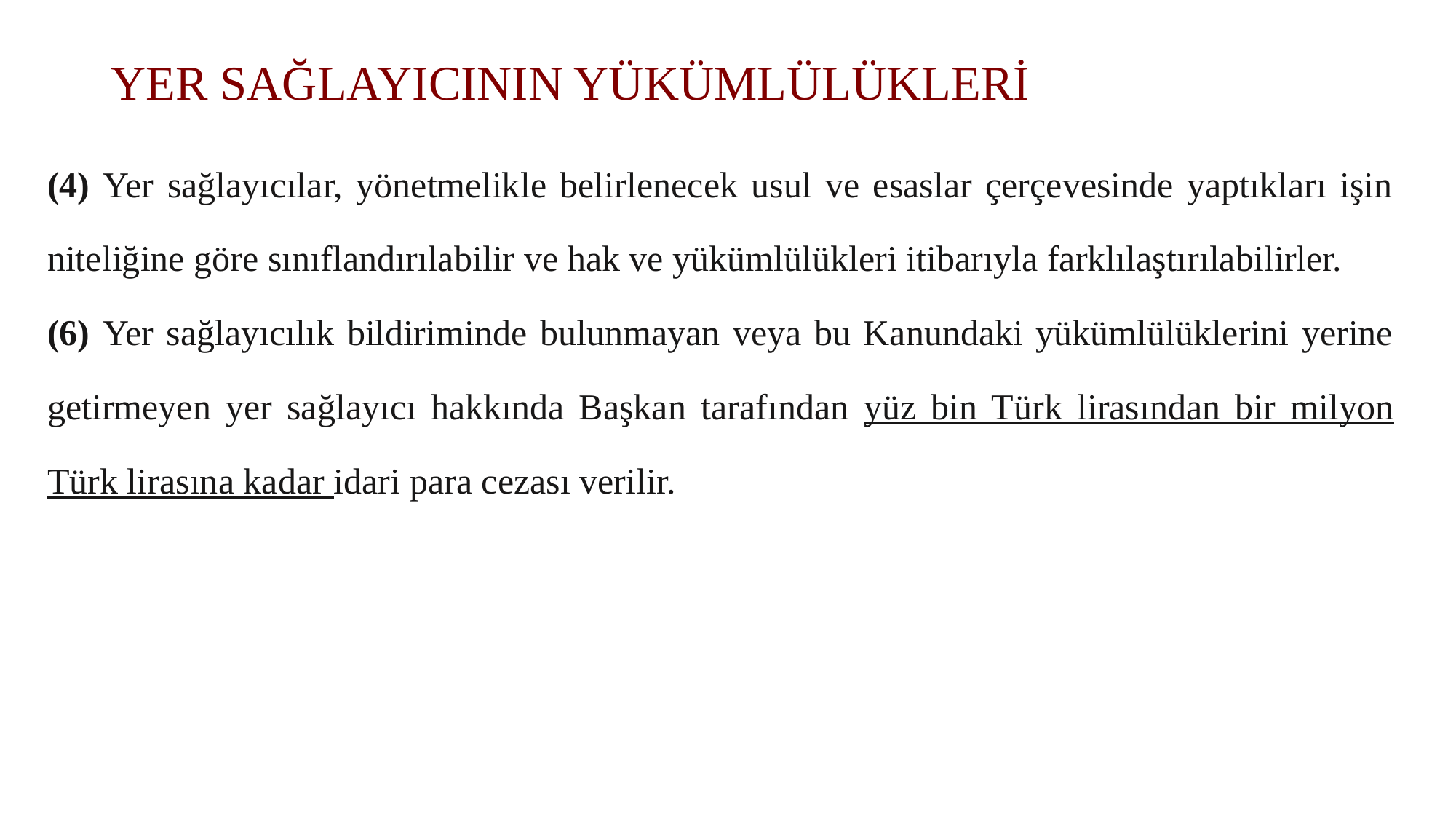

# YER SAĞLAYICININ YÜKÜMLÜLÜKLERİ
(4) Yer sağlayıcılar, yönetmelikle belirlenecek usul ve esaslar çerçevesinde yaptıkları işin niteliğine göre sınıflandırılabilir ve hak ve yükümlülükleri itibarıyla farklılaştırılabilirler.
(6) Yer sağlayıcılık bildiriminde bulunmayan veya bu Kanundaki yükümlülüklerini yerine getirmeyen yer sağlayıcı hakkında Başkan tarafından yüz bin Türk lirasından bir milyon Türk lirasına kadar idari para cezası verilir.